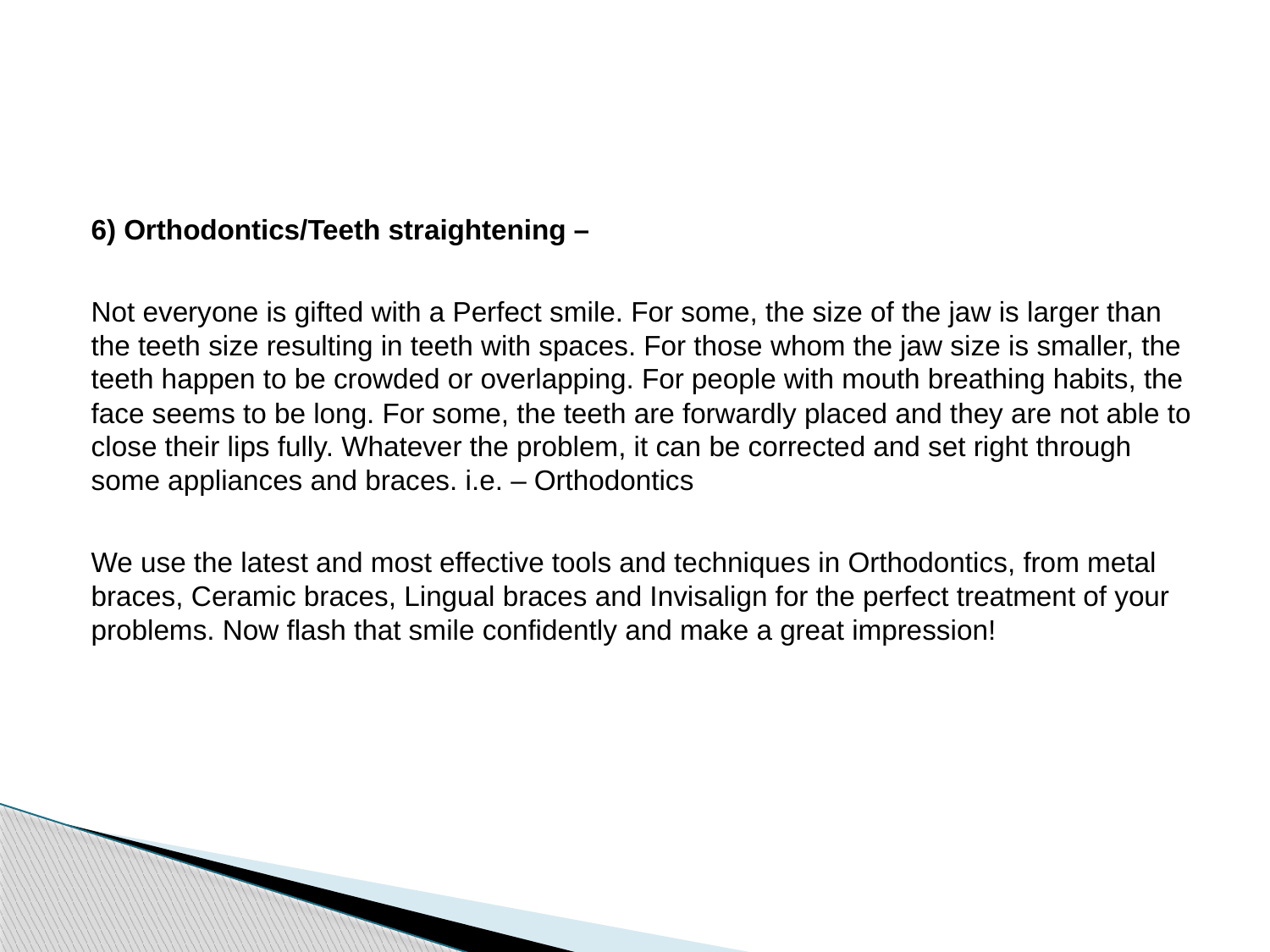

#
6) Orthodontics/Teeth straightening –

Not everyone is gifted with a Perfect smile. For some, the size of the jaw is larger than the teeth size resulting in teeth with spaces. For those whom the jaw size is smaller, the teeth happen to be crowded or overlapping. For people with mouth breathing habits, the face seems to be long. For some, the teeth are forwardly placed and they are not able to close their lips fully. Whatever the problem, it can be corrected and set right through some appliances and braces. i.e. – Orthodontics

We use the latest and most effective tools and techniques in Orthodontics, from metal braces, Ceramic braces, Lingual braces and Invisalign for the perfect treatment of your problems. Now flash that smile confidently and make a great impression!